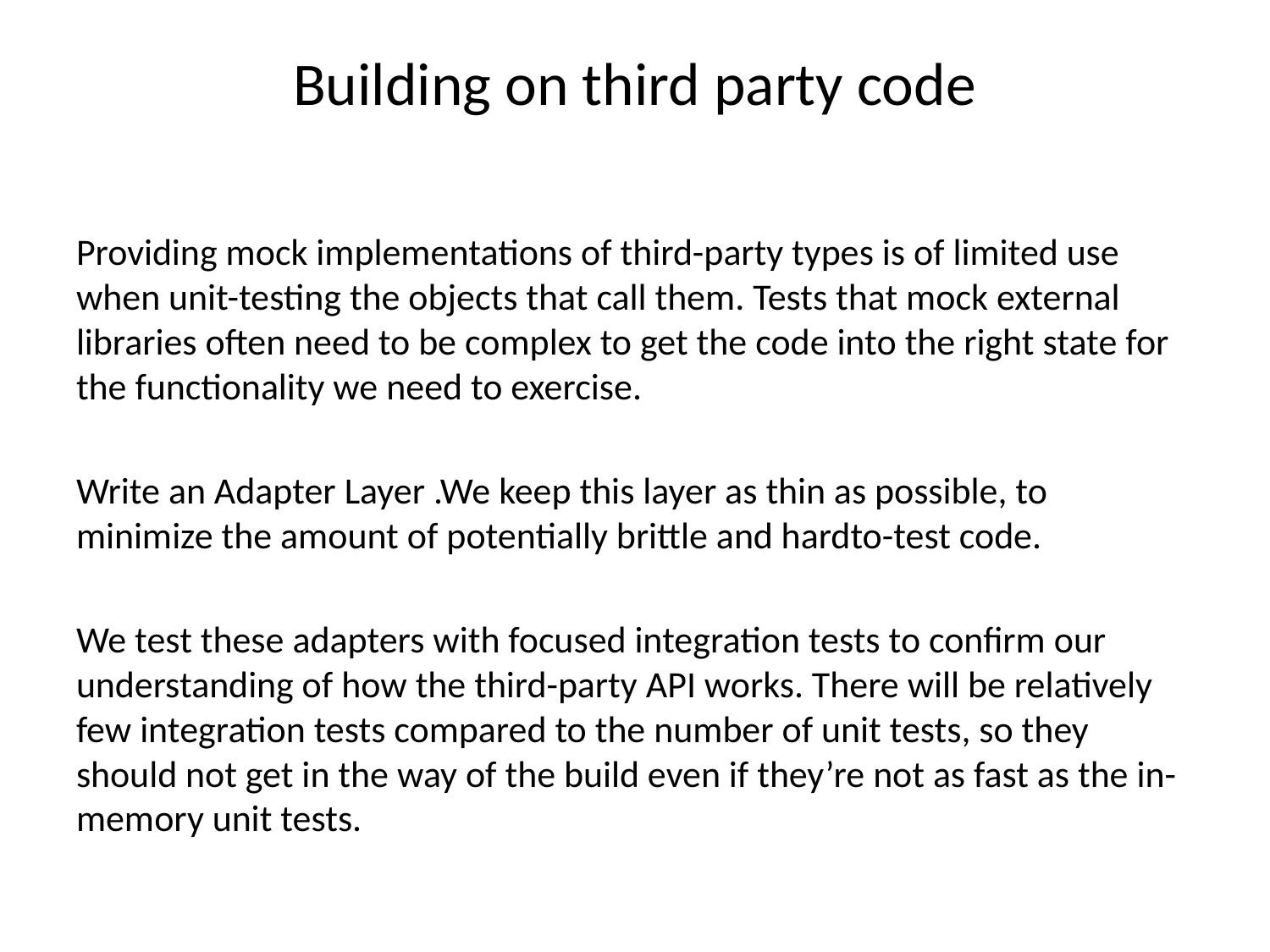

# Building on third party code
Providing mock implementations of third-party types is of limited use when unit-testing the objects that call them. Tests that mock external libraries often need to be complex to get the code into the right state for the functionality we need to exercise.

Write an Adapter Layer .We keep this layer as thin as possible, to minimize the amount of potentially brittle and hardto-test code.

We test these adapters with focused integration tests to confirm our understanding of how the third-party API works. There will be relatively few integration tests compared to the number of unit tests, so they should not get in the way of the build even if they’re not as fast as the in-memory unit tests.